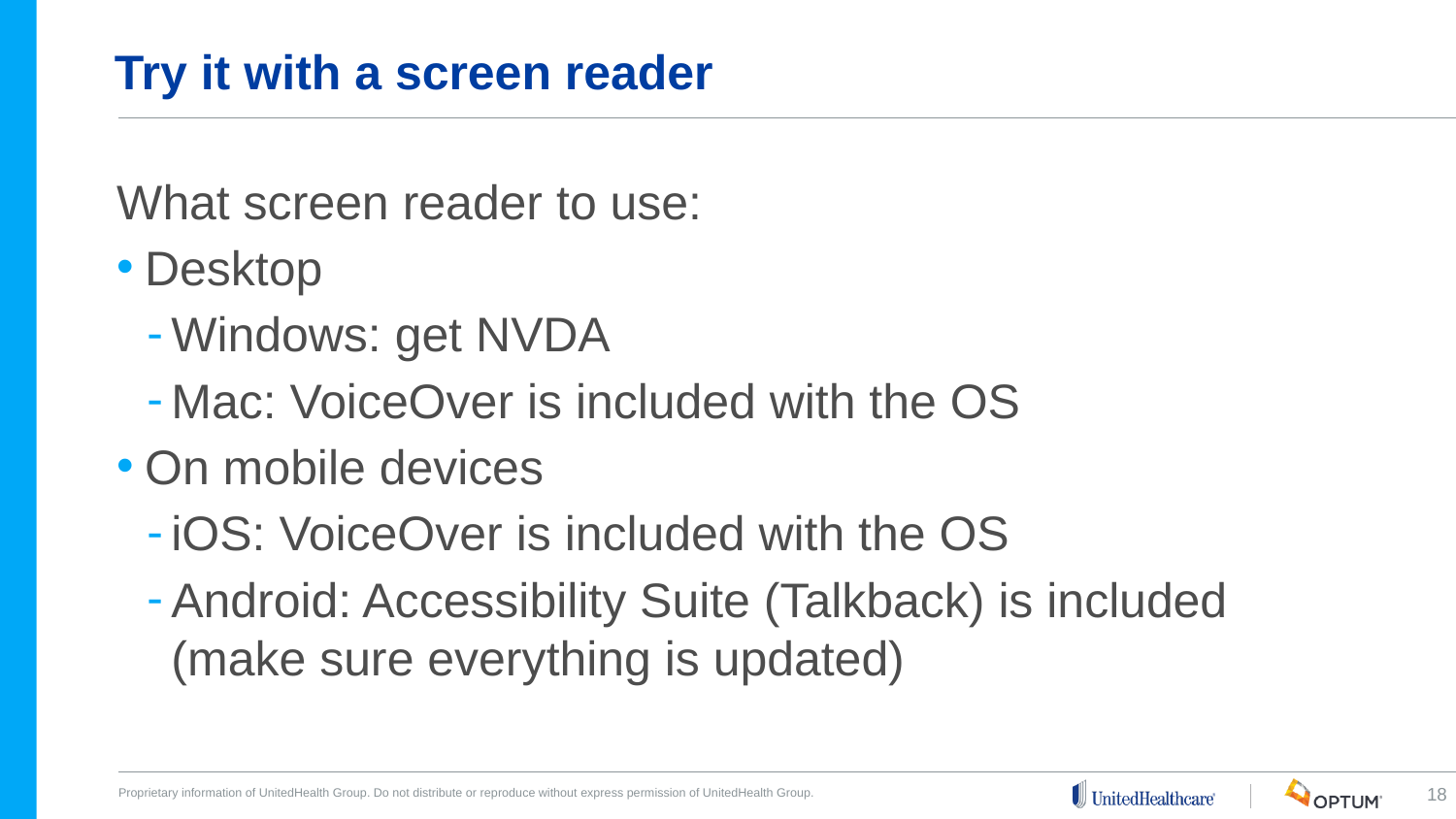

# Try it with a screen reader
What screen reader to use:
Desktop
Windows: get NVDA
Mac: VoiceOver is included with the OS
On mobile devices
iOS: VoiceOver is included with the OS
Android: Accessibility Suite (Talkback) is included
(make sure everything is updated)
18